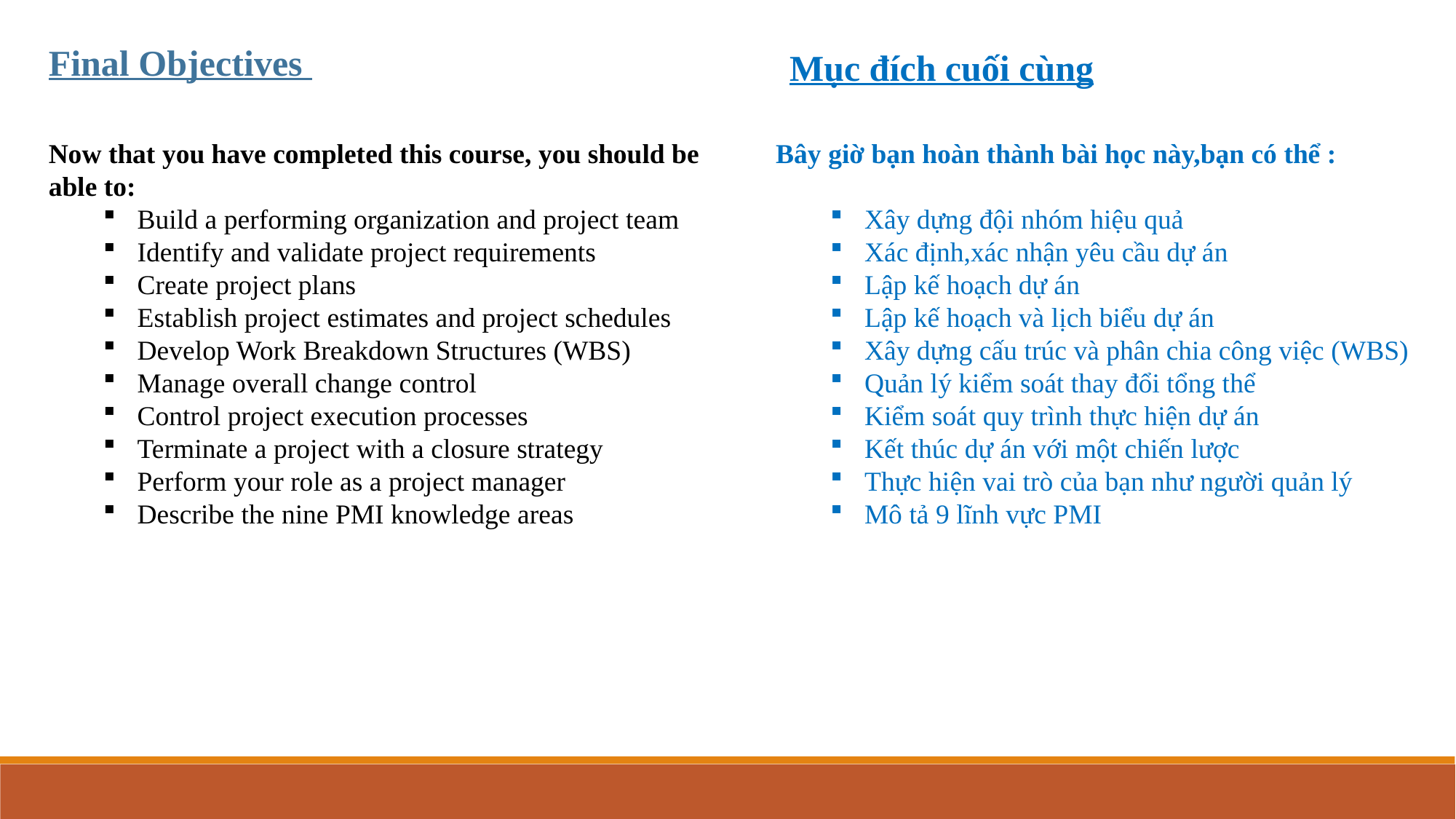

Final Objectives
Mục đích cuối cùng
Now that you have completed this course, you should be able to:
Build a performing organization and project team
Identify and validate project requirements
Create project plans
Establish project estimates and project schedules
Develop Work Breakdown Structures (WBS)
Manage overall change control
Control project execution processes
Terminate a project with a closure strategy
Perform your role as a project manager
Describe the nine PMI knowledge areas
Bây giờ bạn hoàn thành bài học này,bạn có thể :

Xây dựng đội nhóm hiệu quả
Xác định,xác nhận yêu cầu dự án
Lập kế hoạch dự án
Lập kế hoạch và lịch biểu dự án
Xây dựng cấu trúc và phân chia công việc (WBS)
Quản lý kiểm soát thay đổi tổng thể
Kiểm soát quy trình thực hiện dự án
Kết thúc dự án với một chiến lược
Thực hiện vai trò của bạn như người quản lý
Mô tả 9 lĩnh vực PMI